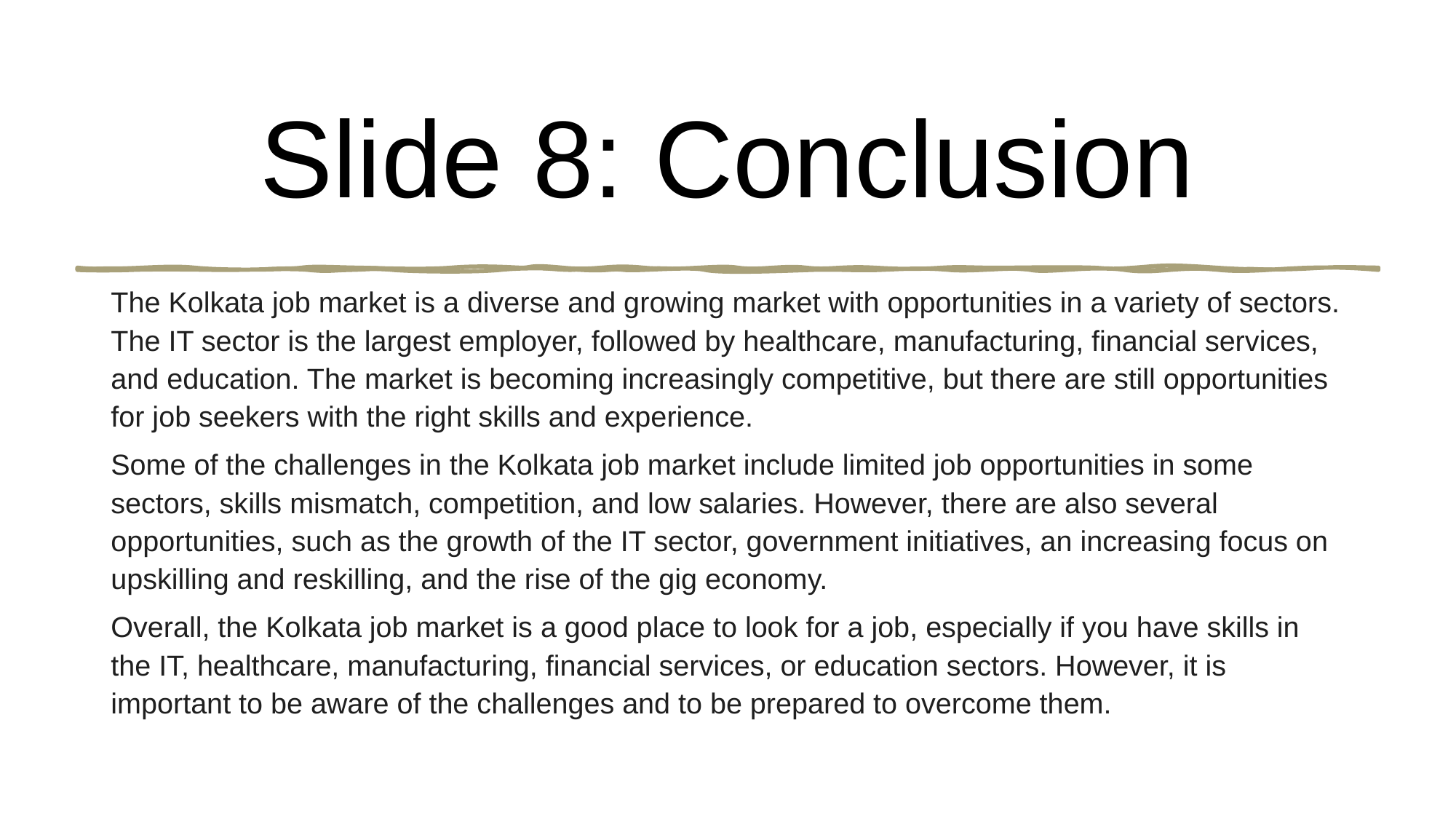

# Slide 8: Conclusion

The Kolkata job market is a diverse and growing market with opportunities in a variety of sectors. The IT sector is the largest employer, followed by healthcare, manufacturing, financial services, and education. The market is becoming increasingly competitive, but there are still opportunities for job seekers with the right skills and experience.
Some of the challenges in the Kolkata job market include limited job opportunities in some sectors, skills mismatch, competition, and low salaries. However, there are also several opportunities, such as the growth of the IT sector, government initiatives, an increasing focus on upskilling and reskilling, and the rise of the gig economy.
Overall, the Kolkata job market is a good place to look for a job, especially if you have skills in the IT, healthcare, manufacturing, financial services, or education sectors. However, it is important to be aware of the challenges and to be prepared to overcome them.